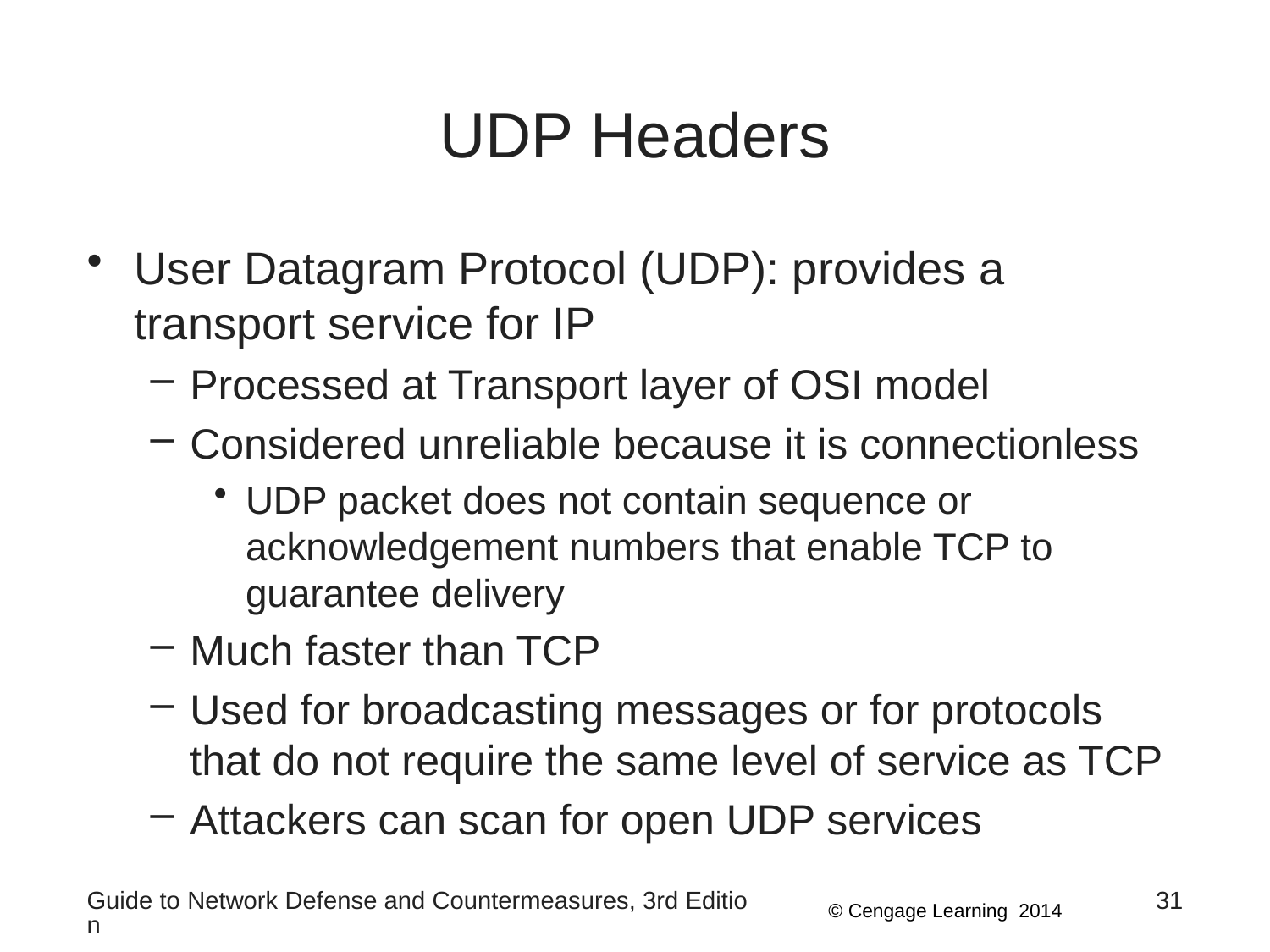

# UDP Headers
User Datagram Protocol (UDP): provides a transport service for IP
Processed at Transport layer of OSI model
Considered unreliable because it is connectionless
UDP packet does not contain sequence or acknowledgement numbers that enable TCP to guarantee delivery
Much faster than TCP
Used for broadcasting messages or for protocols that do not require the same level of service as TCP
Attackers can scan for open UDP services
Guide to Network Defense and Countermeasures, 3rd Edition
31